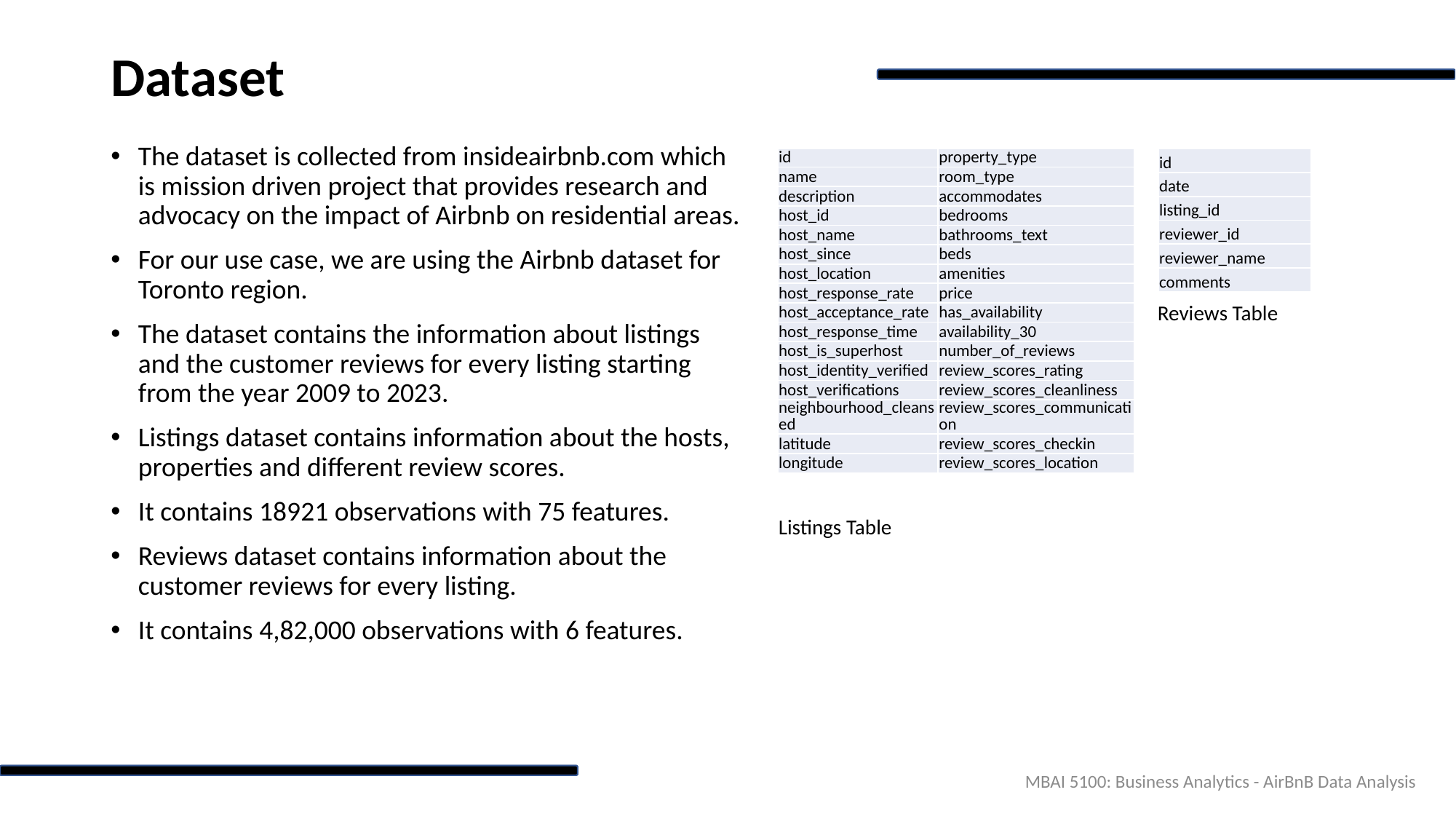

Dataset

The dataset is collected from insideairbnb.com which is mission driven project that provides research and advocacy on the impact of Airbnb on residential areas.
For our use case, we are using the Airbnb dataset for Toronto region.
The dataset contains the information about listings and the customer reviews for every listing starting from the year 2009 to 2023.
Listings dataset contains information about the hosts, properties and different review scores.
It contains 18921 observations with 75 features.
Reviews dataset contains information about the customer reviews for every listing.
It contains 4,82,000 observations with 6 features.

| id | property\_type |
| --- | --- |
| name | room\_type |
| description | accommodates |
| host\_id | bedrooms |
| host\_name | bathrooms\_text |
| host\_since | beds |
| host\_location | amenities |
| host\_response\_rate | price |
| host\_acceptance\_rate | has\_availability |
| host\_response\_time | availability\_30 |
| host\_is\_superhost | number\_of\_reviews |
| host\_identity\_verified | review\_scores\_rating |
| host\_verifications | review\_scores\_cleanliness |
| neighbourhood\_cleansed | review\_scores\_communication |
| latitude | review\_scores\_checkin |
| longitude | review\_scores\_location |
| id |
| --- |
| date |
| listing\_id |
| reviewer\_id |
| reviewer\_name |
| comments |
Reviews Table
Listings Table
MBAI 5100: Business Analytics - AirBnB Data Analysis